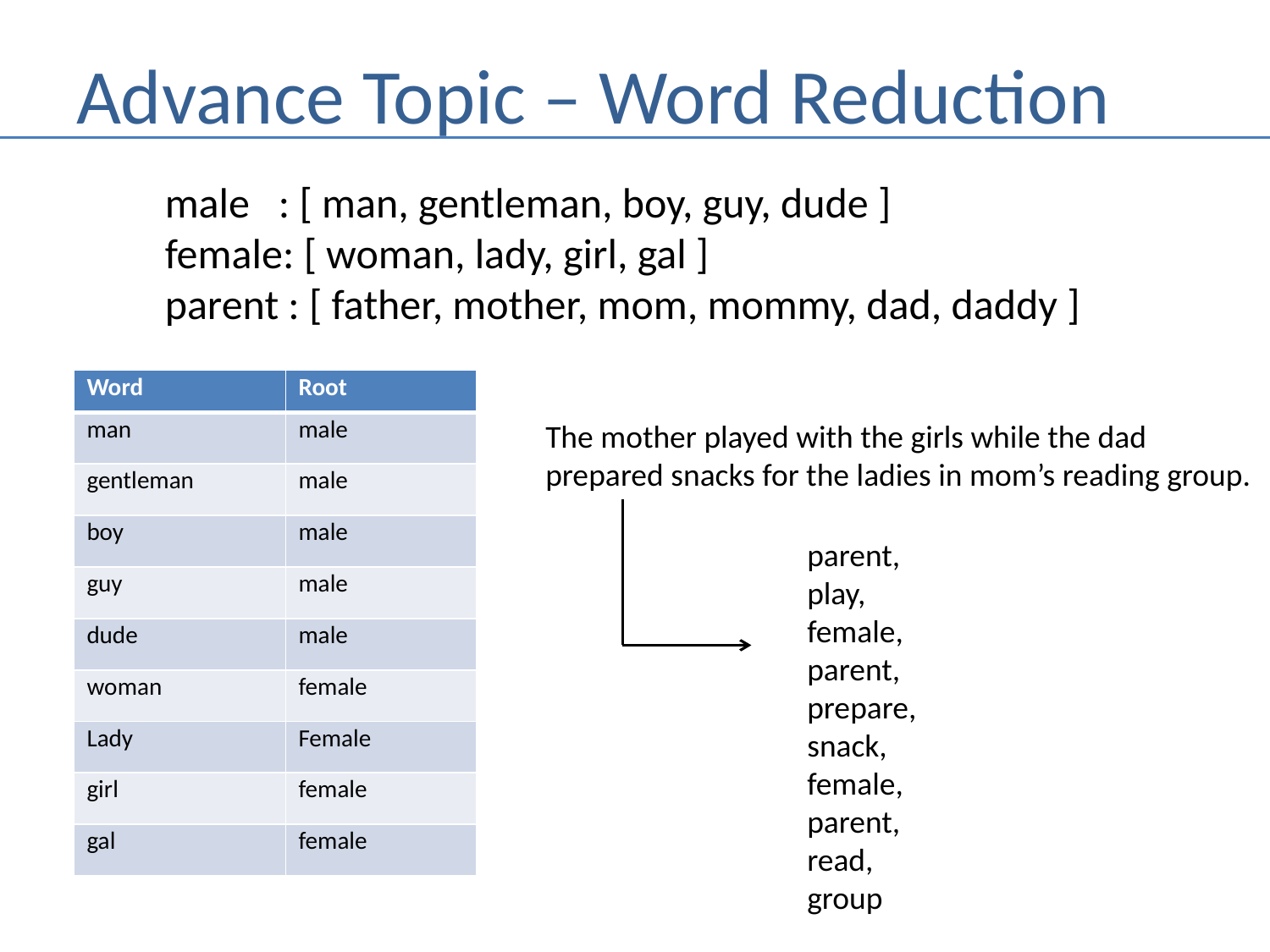

# Advance Topic – Word Reduction
male   : [ man, gentleman, boy, guy, dude ]
female: [ woman, lady, girl, gal ]
parent : [ father, mother, mom, mommy, dad, daddy ]

| Word | Root |
| --- | --- |
| man | male |
| gentleman | male |
| boy | male |
| guy | male |
| dude | male |
| woman | female |
| Lady | Female |
| girl | female |
| gal | female |
The mother played with the girls while the dad
prepared snacks for the ladies in mom’s reading group.
parent,
play,
female,
parent,
prepare,
snack,
female,
parent,
read,
group